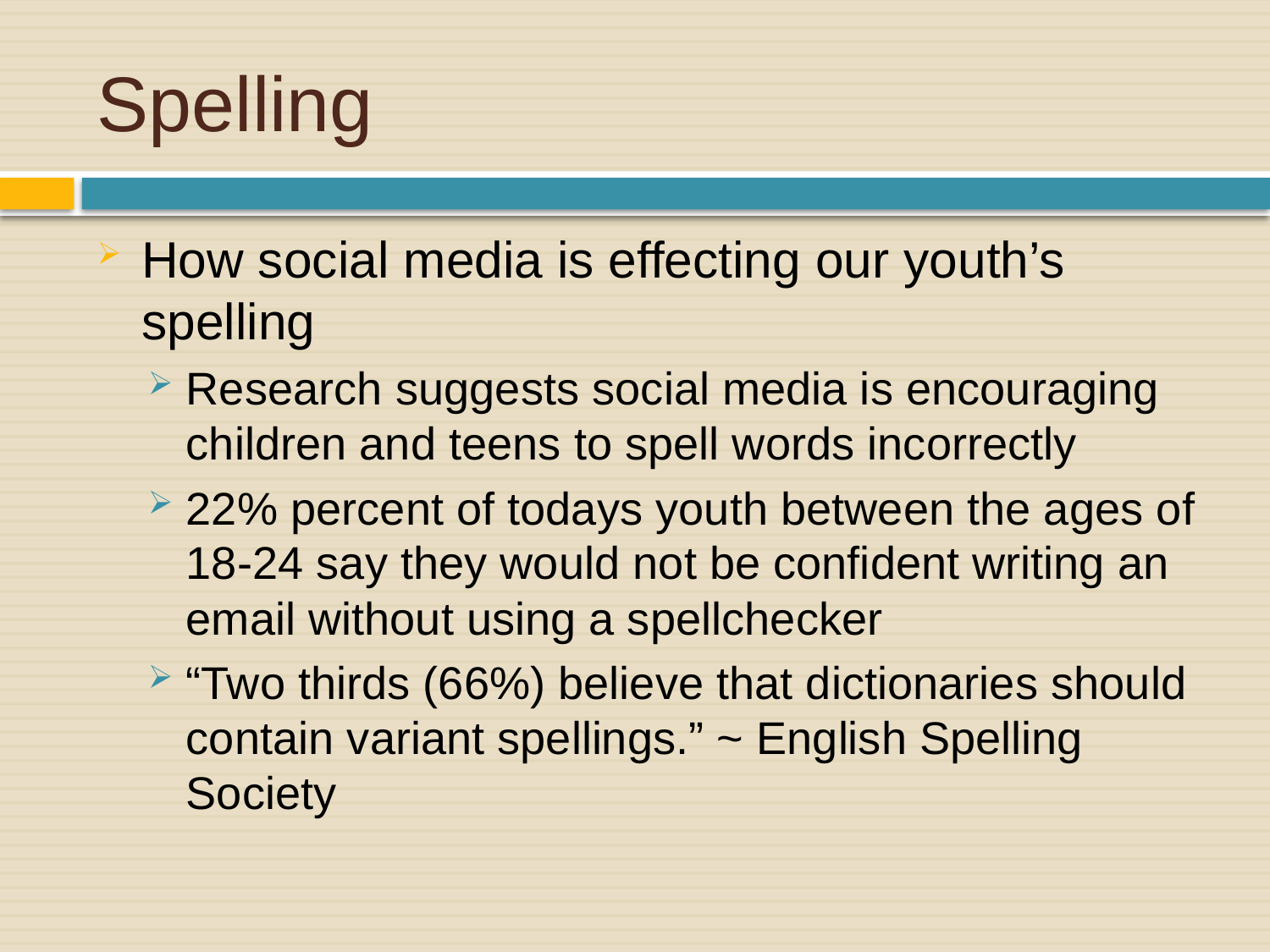

# Spelling
How social media is effecting our youth’s spelling
Research suggests social media is encouraging children and teens to spell words incorrectly
22% percent of todays youth between the ages of 18-24 say they would not be confident writing an email without using a spellchecker
“Two thirds (66%) believe that dictionaries should contain variant spellings.” ~ English Spelling Society